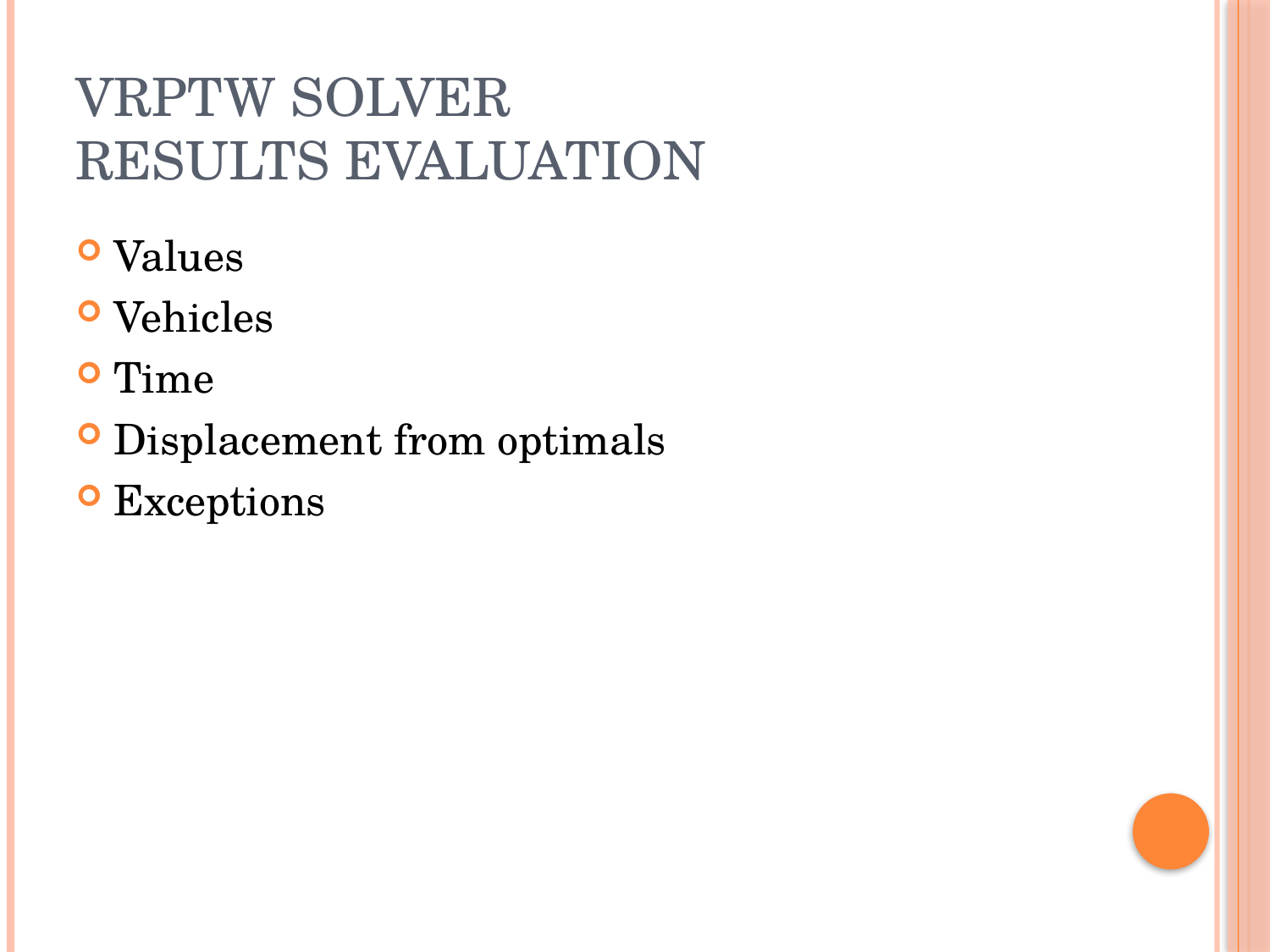

# VRPTW SOLVER Results Evaluation
Values
Vehicles
Time
Displacement from optimals
Exceptions